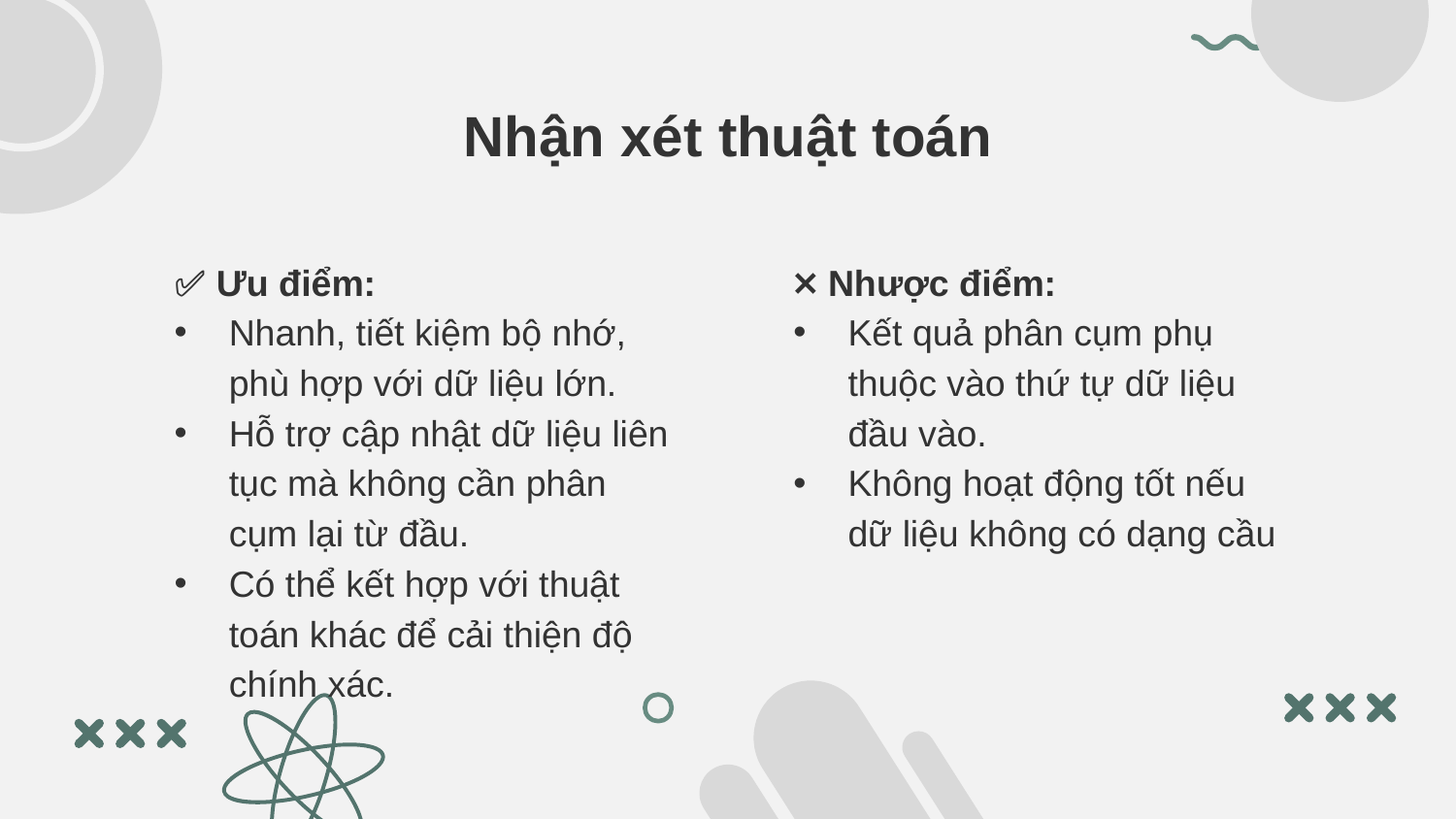

# Nhận xét thuật toán
✅ Ưu điểm:
Nhanh, tiết kiệm bộ nhớ, phù hợp với dữ liệu lớn.
Hỗ trợ cập nhật dữ liệu liên tục mà không cần phân cụm lại từ đầu.
Có thể kết hợp với thuật toán khác để cải thiện độ chính xác.

❌ Nhược điểm:
Kết quả phân cụm phụ thuộc vào thứ tự dữ liệu đầu vào.
Không hoạt động tốt nếu dữ liệu không có dạng cầu